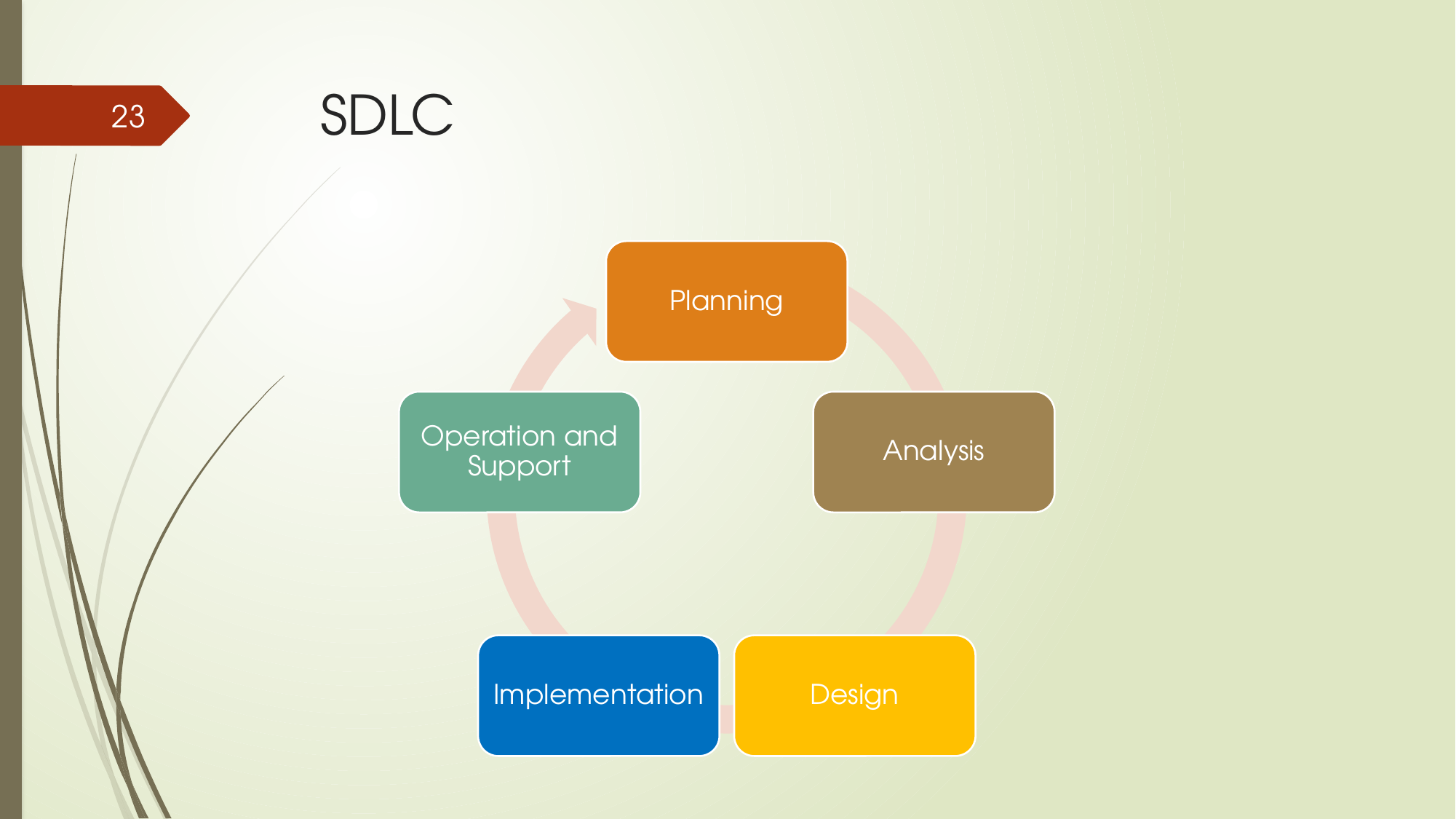

# SDLC
23
Planning
Analysis
Design
Implementation
Operation and Support